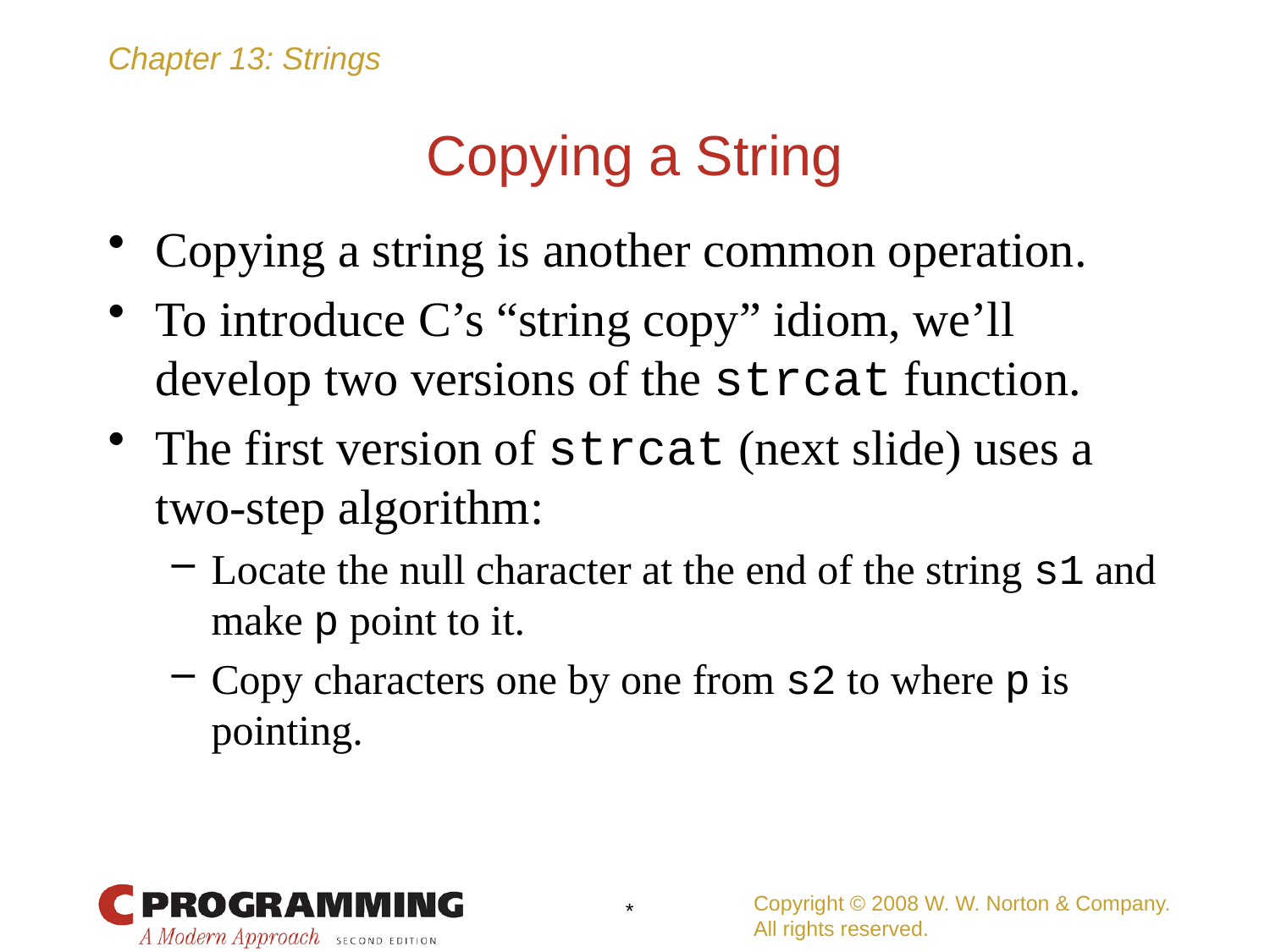

# Copying a String
Copying a string is another common operation.
To introduce C’s “string copy” idiom, we’ll develop two versions of the strcat function.
The first version of strcat (next slide) uses a two-step algorithm:
Locate the null character at the end of the string s1 and make p point to it.
Copy characters one by one from s2 to where p is pointing.
Copyright © 2008 W. W. Norton & Company.
All rights reserved.
*